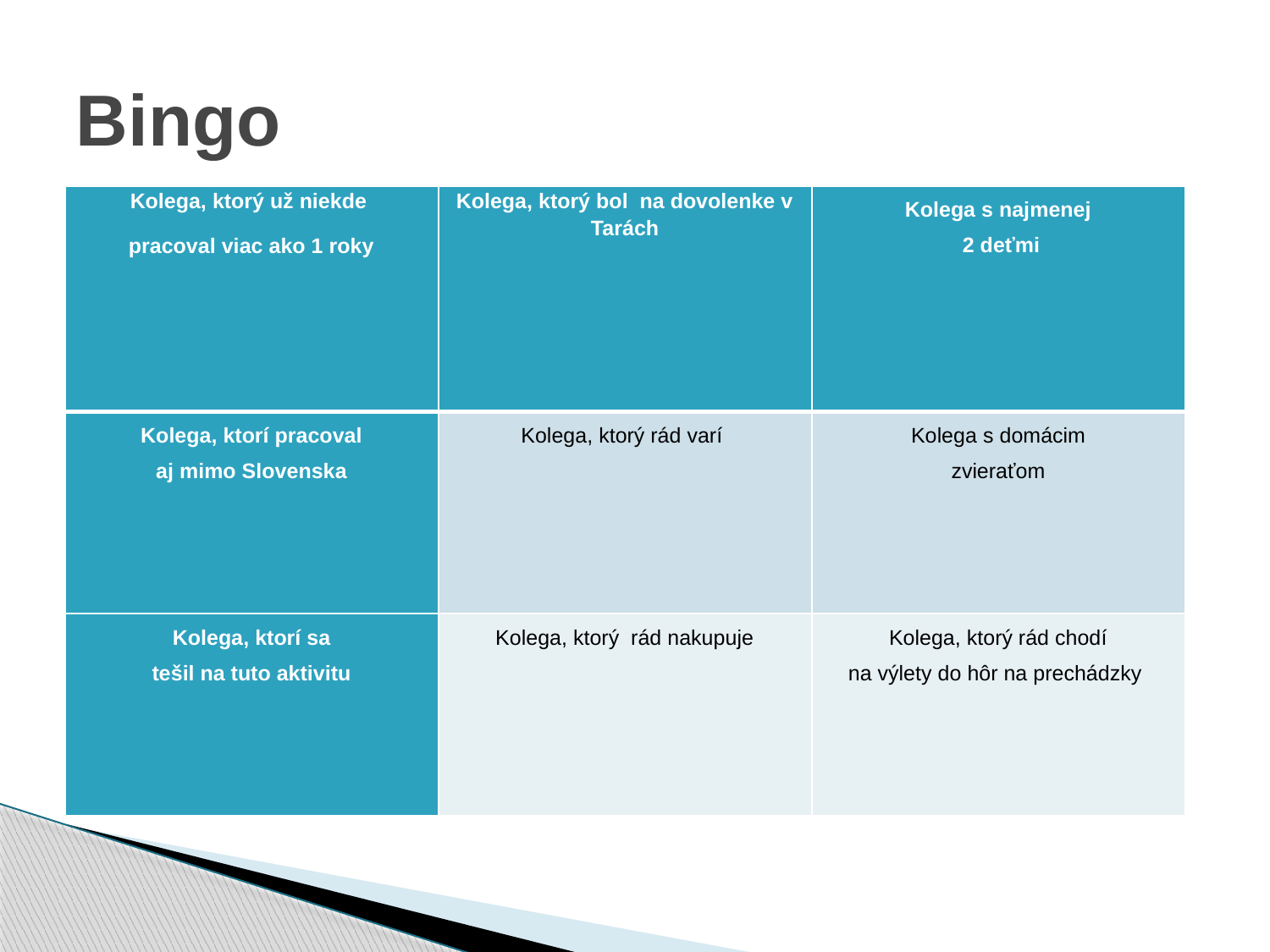

# Bingo
| Kolega, ktorý už niekde pracoval viac ako 1 roky | Kolega, ktorý bol na dovolenke v Tarách | Kolega s najmenej 2 deťmi |
| --- | --- | --- |
| Kolega, ktorí pracoval aj mimo Slovenska | Kolega, ktorý rád varí | Kolega s domácim zvieraťom |
| Kolega, ktorí sa tešil na tuto aktivitu | Kolega, ktorý rád nakupuje | Kolega, ktorý rád chodí na výlety do hôr na prechádzky |